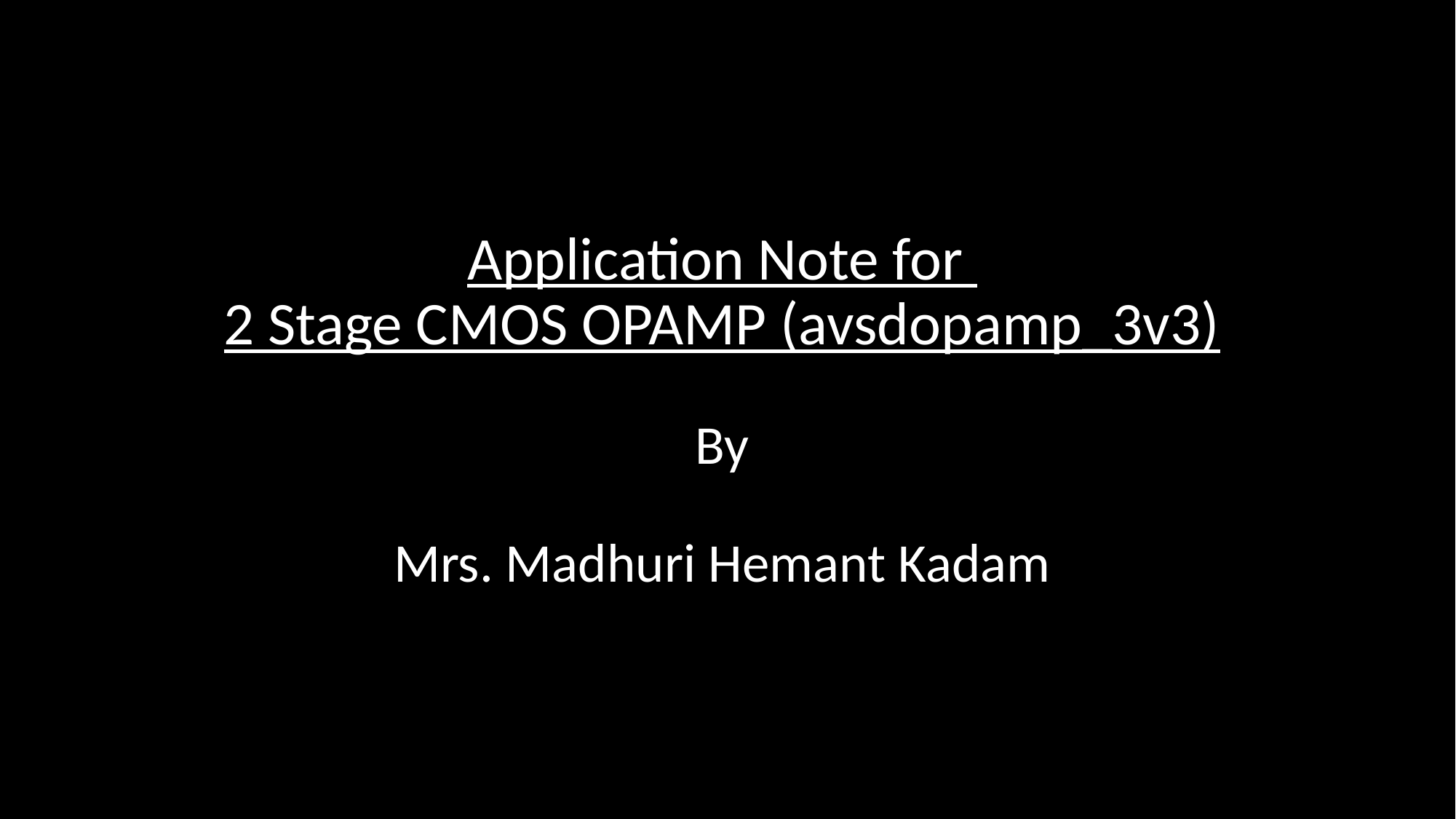

# Application Note for 2 Stage CMOS OPAMP (avsdopamp_3v3) By Mrs. Madhuri Hemant Kadam